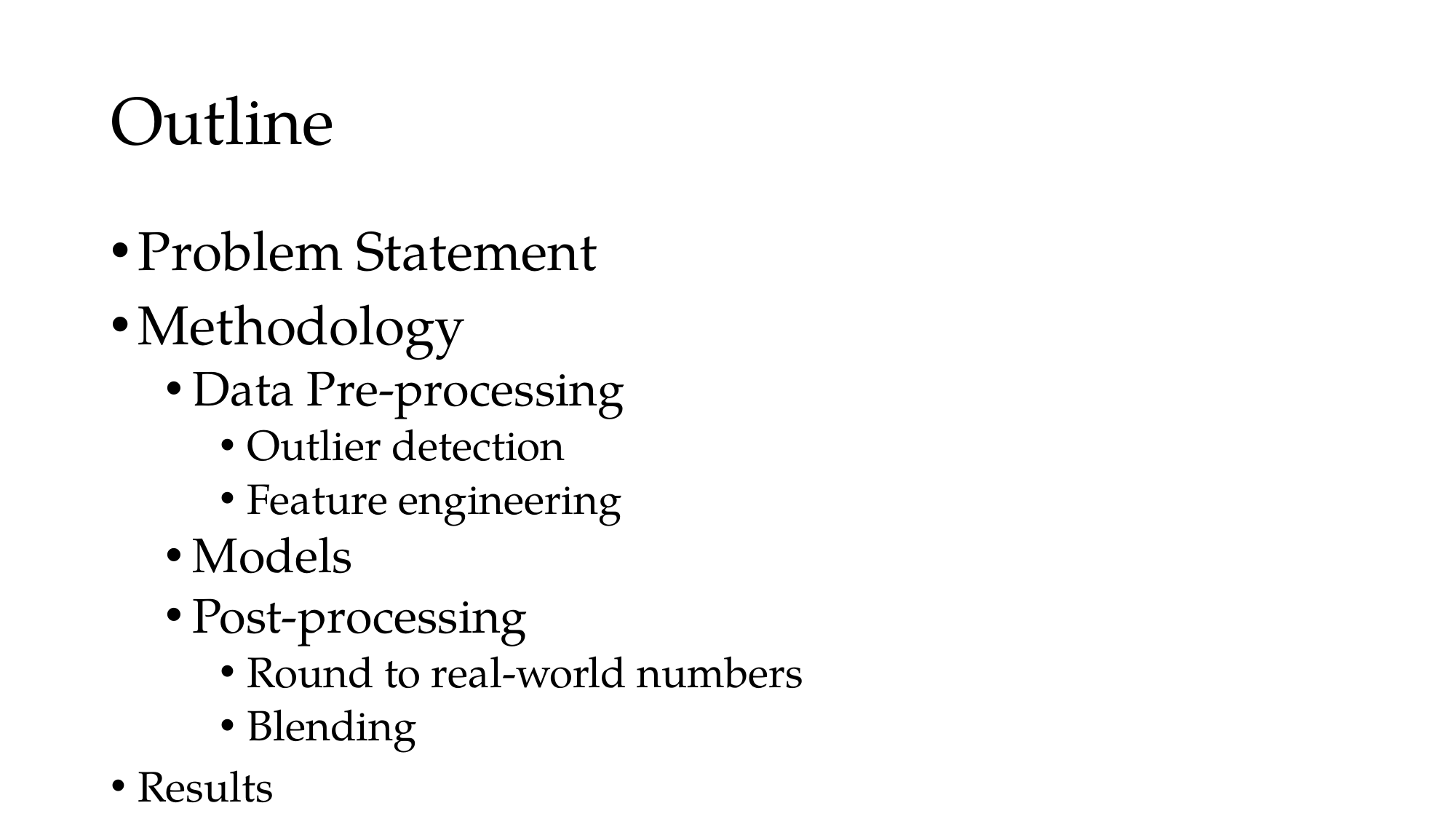

# Outline
Problem Statement
Methodology
Data Pre-processing
Outlier detection
Feature engineering
Models
Post-processing
Round to real-world numbers
Blending
Results